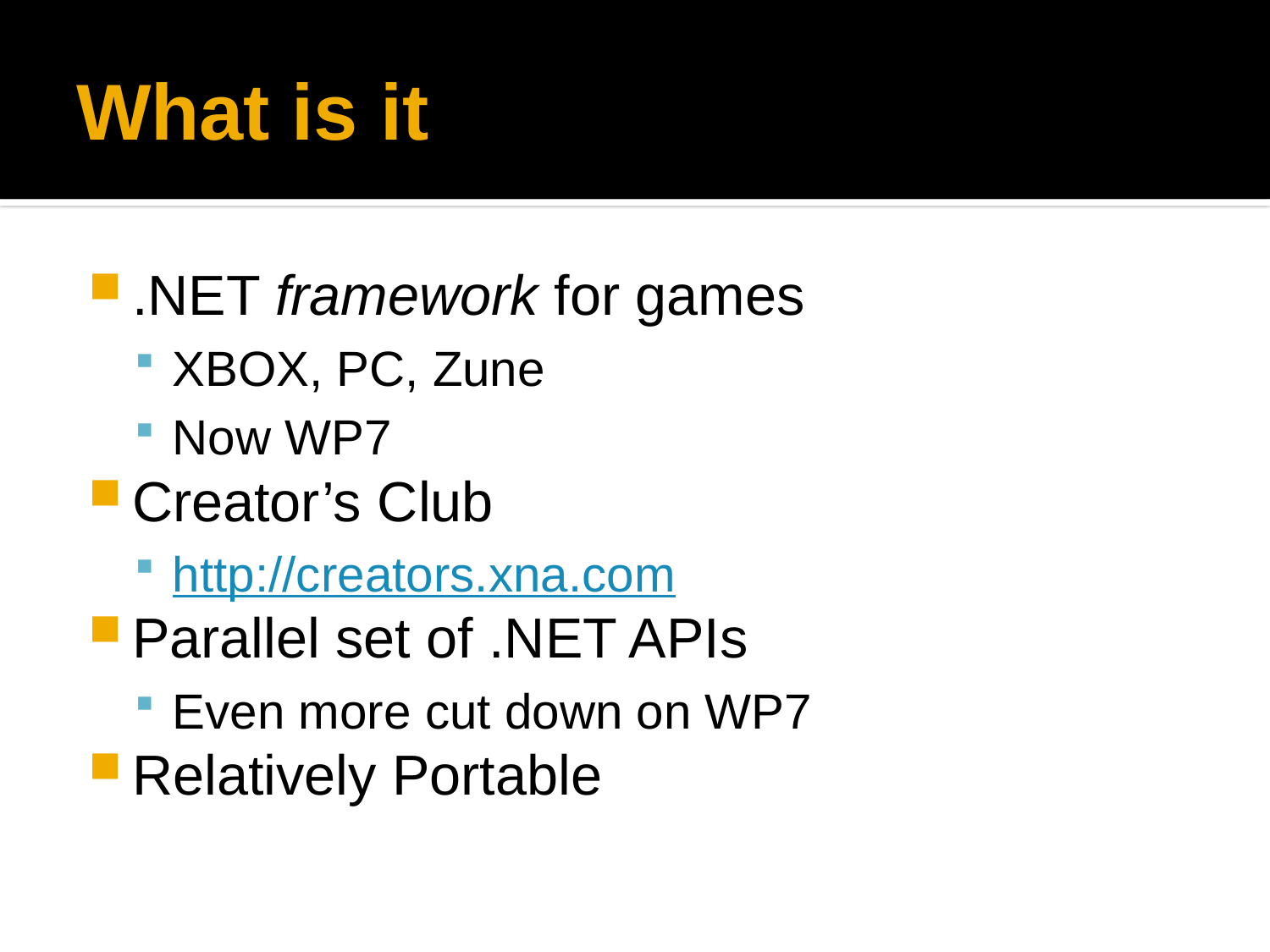

# What is it
.NET framework for games
XBOX, PC, Zune
Now WP7
Creator’s Club
http://creators.xna.com
Parallel set of .NET APIs
Even more cut down on WP7
Relatively Portable